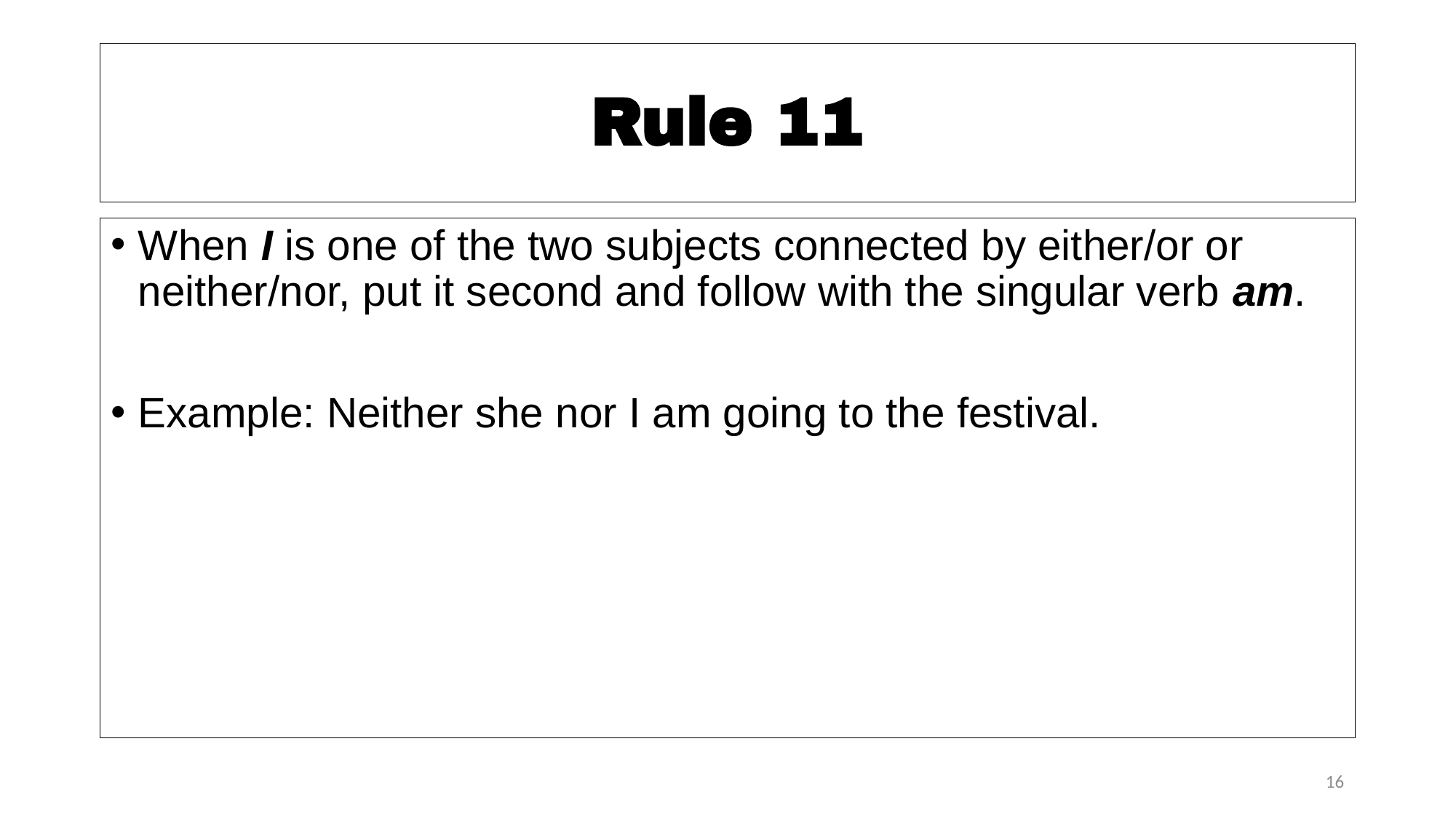

# Rule 11
When I is one of the two subjects connected by either/or or neither/nor, put it second and follow with the singular verb am.

Example: Neither she nor I am going to the festival.

16